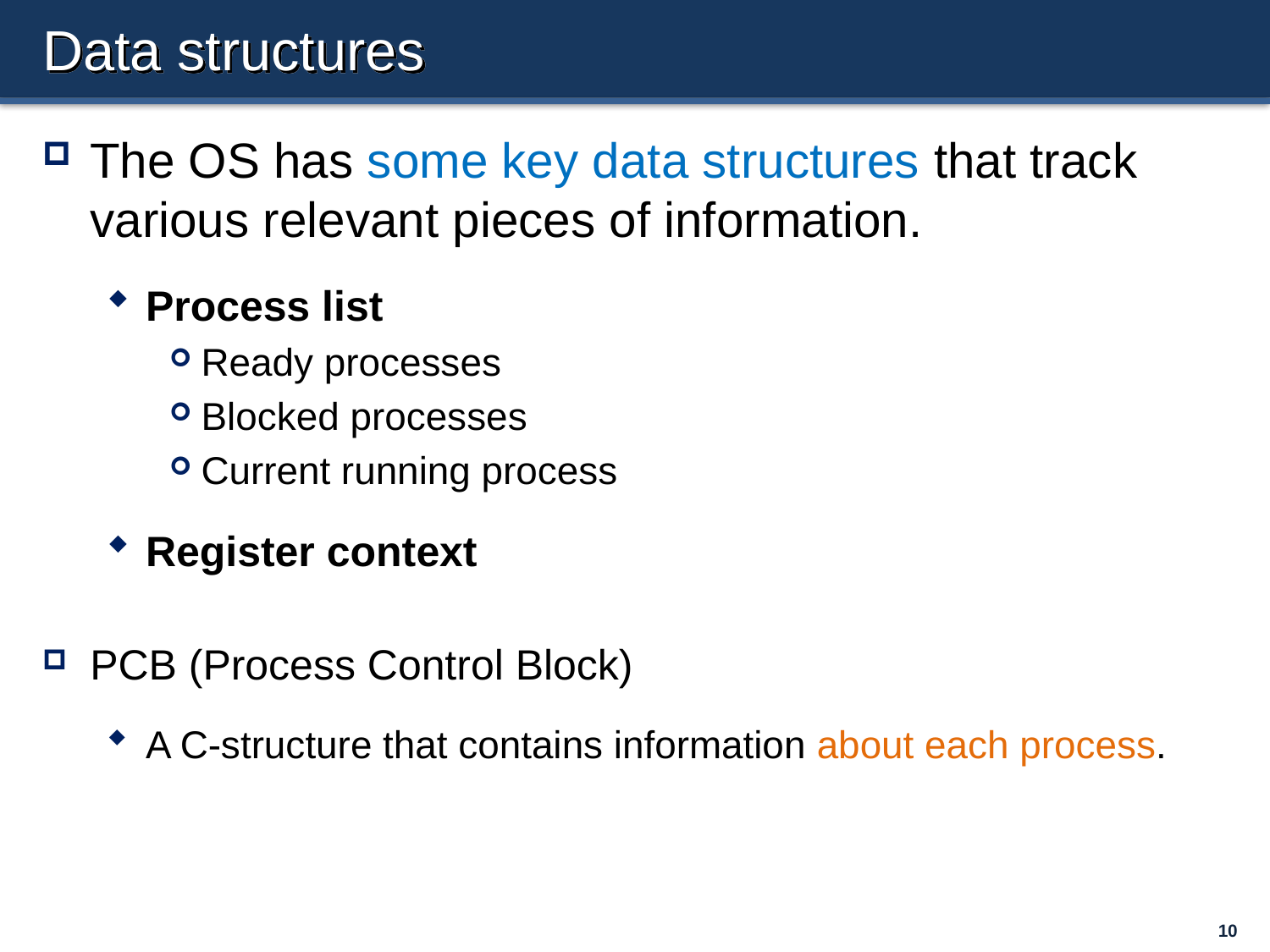

# Data structures
The OS has some key data structures that track various relevant pieces of information.
Process list
Ready processes
Blocked processes
Current running process
Register context

PCB (Process Control Block)
A C-structure that contains information about each process.
10